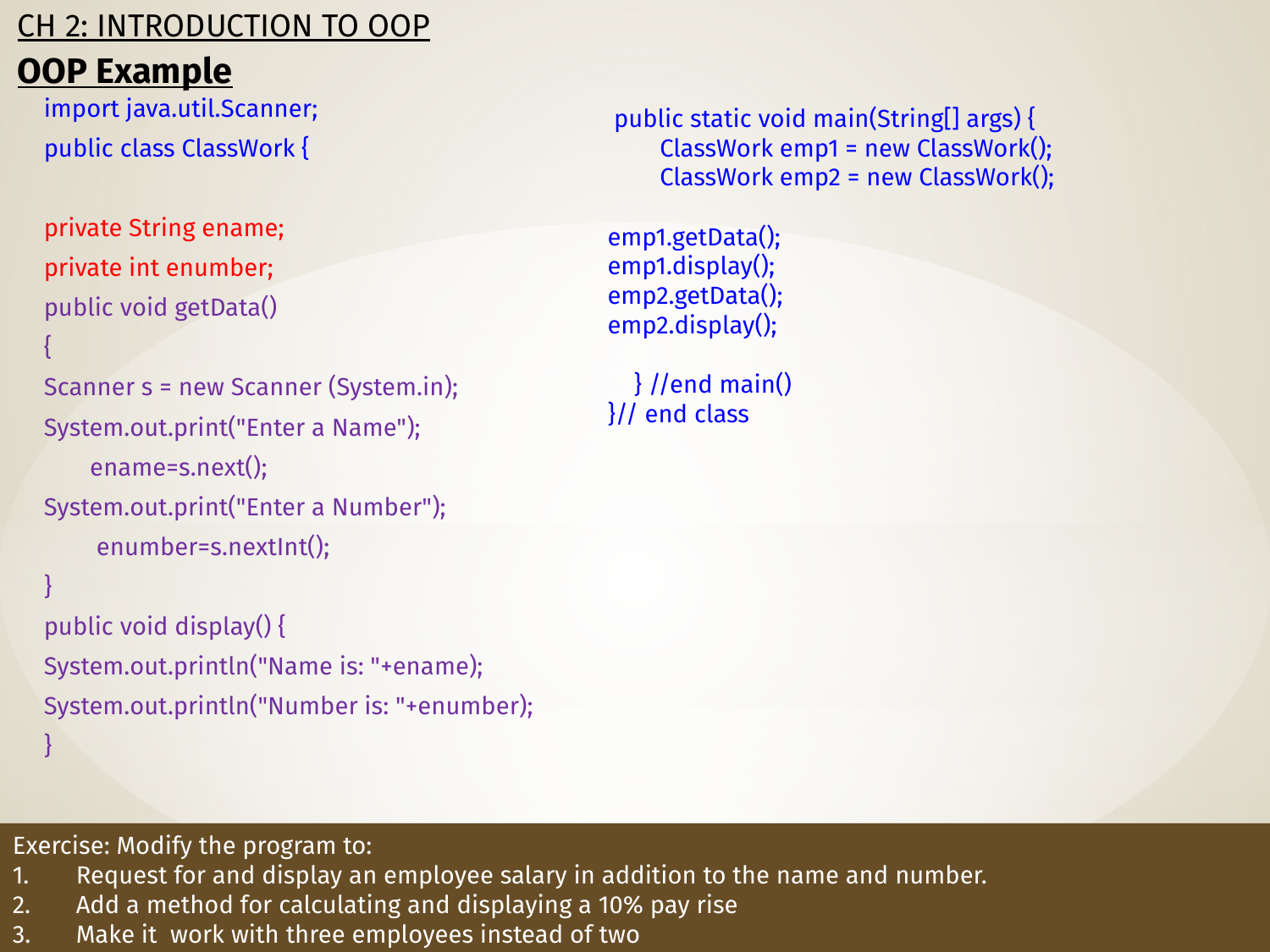

# OOP Example
import java.util.Scanner;
public class ClassWork {

private String ename;
private int enumber;
public void getData()
{
Scanner s = new Scanner (System.in);
System.out.print("Enter a Name");
       ename=s.next();
System.out.print("Enter a Number");
        enumber=s.nextInt();
}
public void display() {
System.out.println("Name is: "+ename);
System.out.println("Number is: "+enumber);
}
 public static void main(String[] args) {
        ClassWork emp1 = new ClassWork();
        ClassWork emp2 = new ClassWork();

emp1.getData();
emp1.display();
emp2.getData();
emp2.display();

    } //end main()
}// end class
Exercise: Modify the program to:
Request for and display an employee salary in addition to the name and number.
Add a method for calculating and displaying a 10% pay rise
Make it  work with three employees instead of two